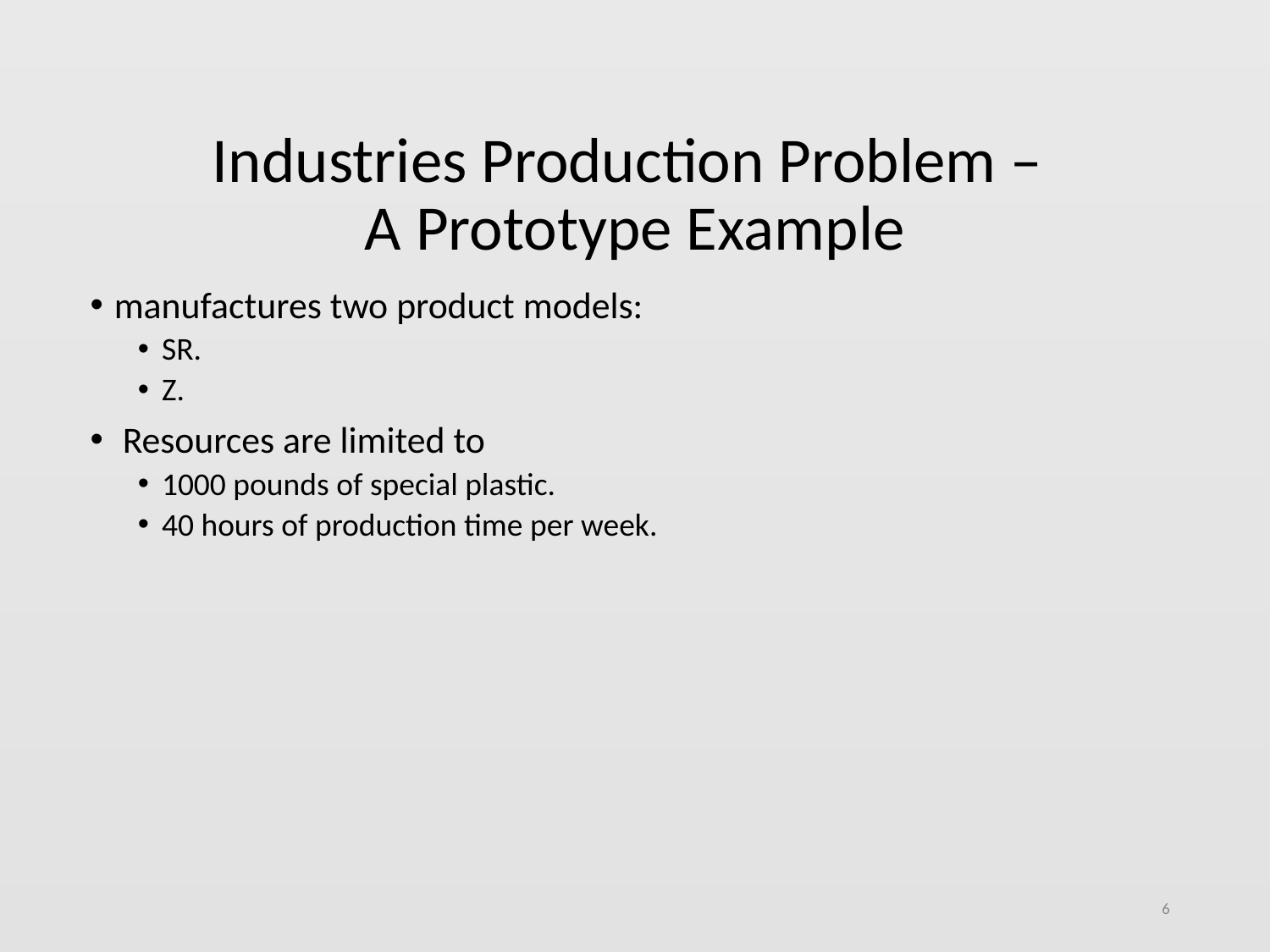

# Industries Production Problem – A Prototype Example
manufactures two product models:
SR.
Z.
 Resources are limited to
1000 pounds of special plastic.
40 hours of production time per week.
6